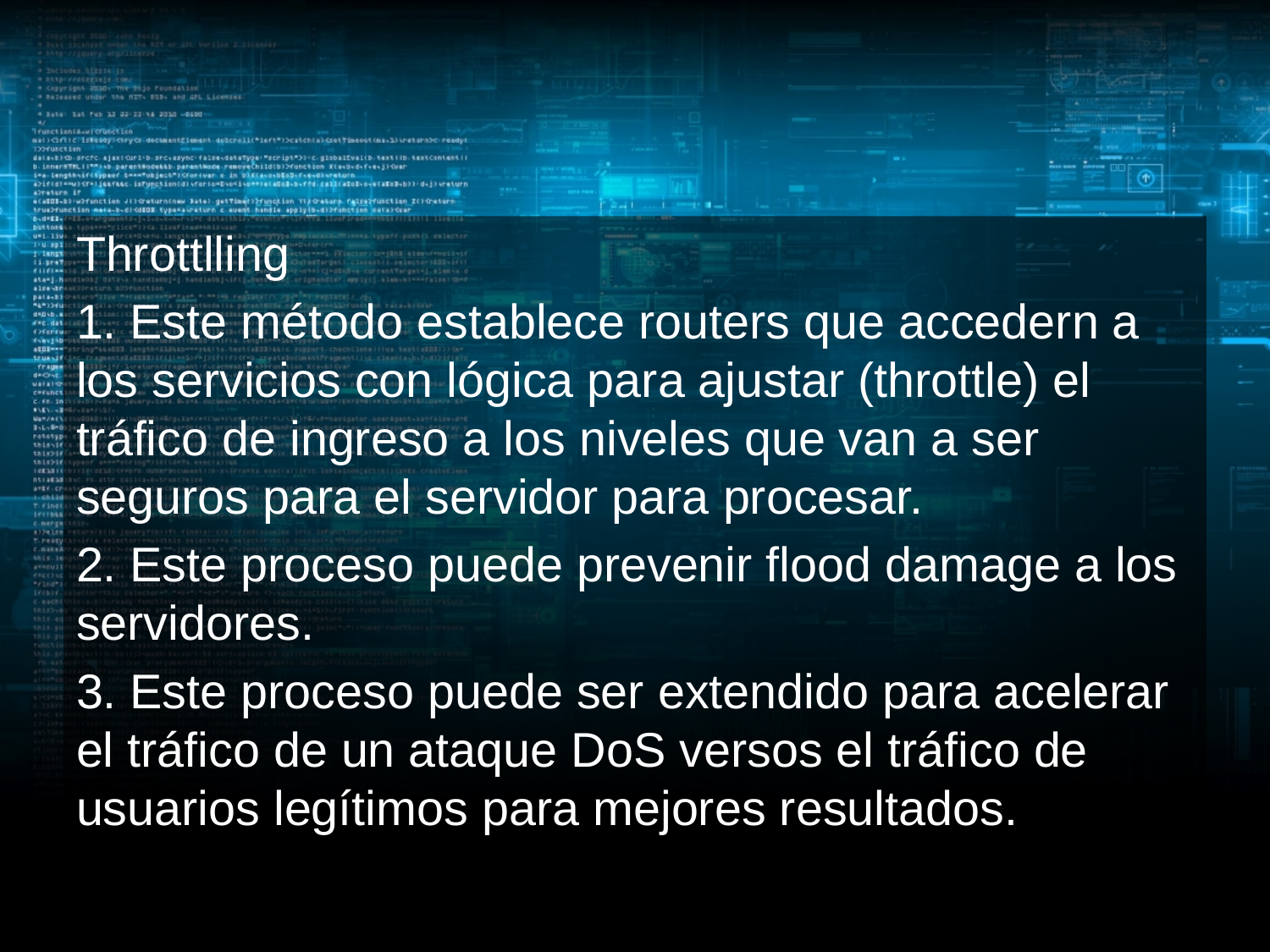

#
Throttlling
1. Este método establece routers que accedern a los servicios con lógica para ajustar (throttle) el tráfico de ingreso a los niveles que van a ser seguros para el servidor para procesar.
2. Este proceso puede prevenir flood damage a los servidores.
3. Este proceso puede ser extendido para acelerar el tráfico de un ataque DoS versos el tráfico de usuarios legítimos para mejores resultados.